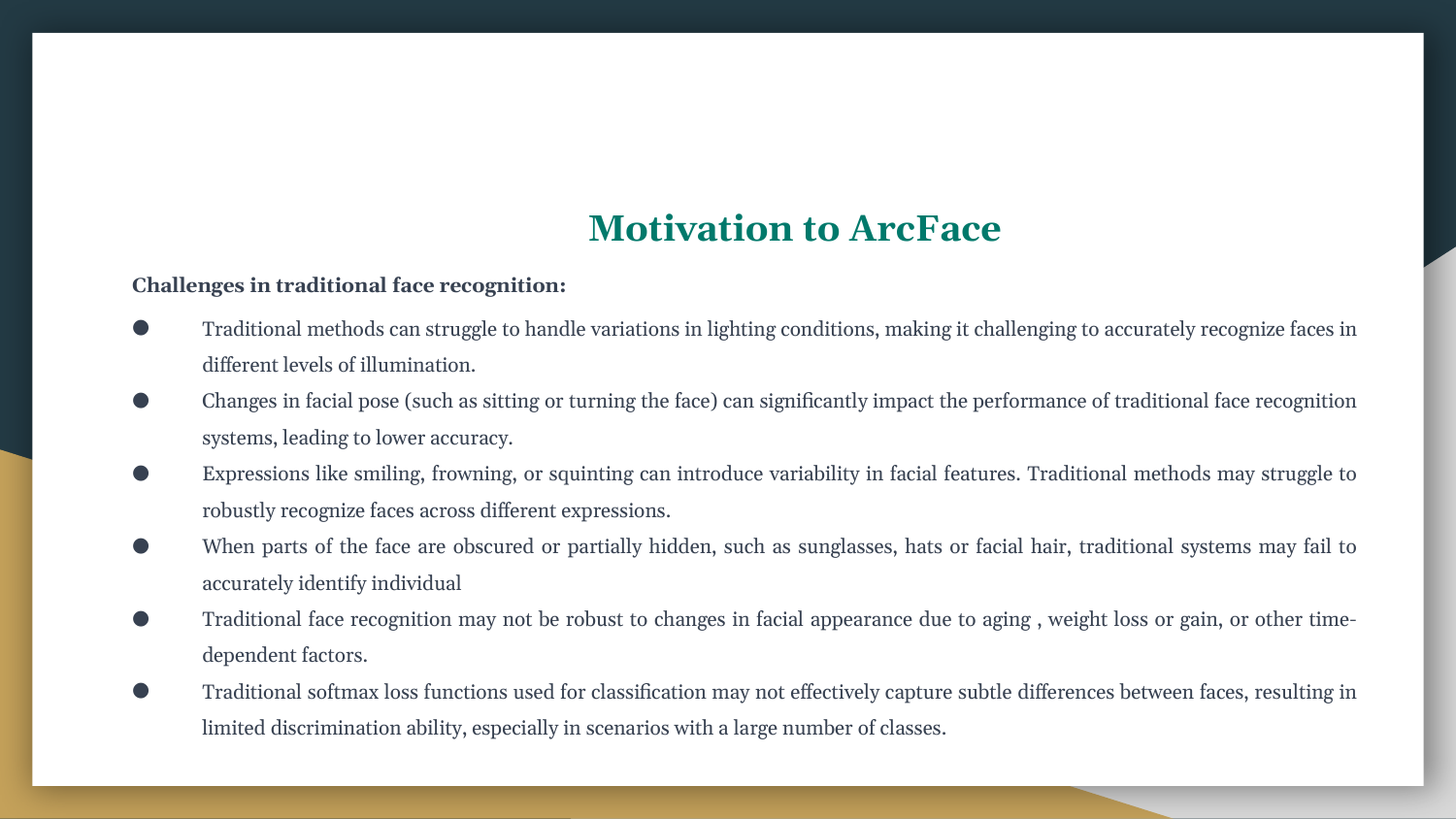

Motivation to ArcFace

Challenges in traditional face recognition:
Traditional methods can struggle to handle variations in lighting conditions, making it challenging to accurately recognize faces in different levels of illumination.
Changes in facial pose (such as sitting or turning the face) can significantly impact the performance of traditional face recognition systems, leading to lower accuracy.
Expressions like smiling, frowning, or squinting can introduce variability in facial features. Traditional methods may struggle to robustly recognize faces across different expressions.
When parts of the face are obscured or partially hidden, such as sunglasses, hats or facial hair, traditional systems may fail to accurately identify individual
Traditional face recognition may not be robust to changes in facial appearance due to aging , weight loss or gain, or other time- dependent factors.
Traditional softmax loss functions used for classification may not effectively capture subtle differences between faces, resulting in limited discrimination ability, especially in scenarios with a large number of classes.